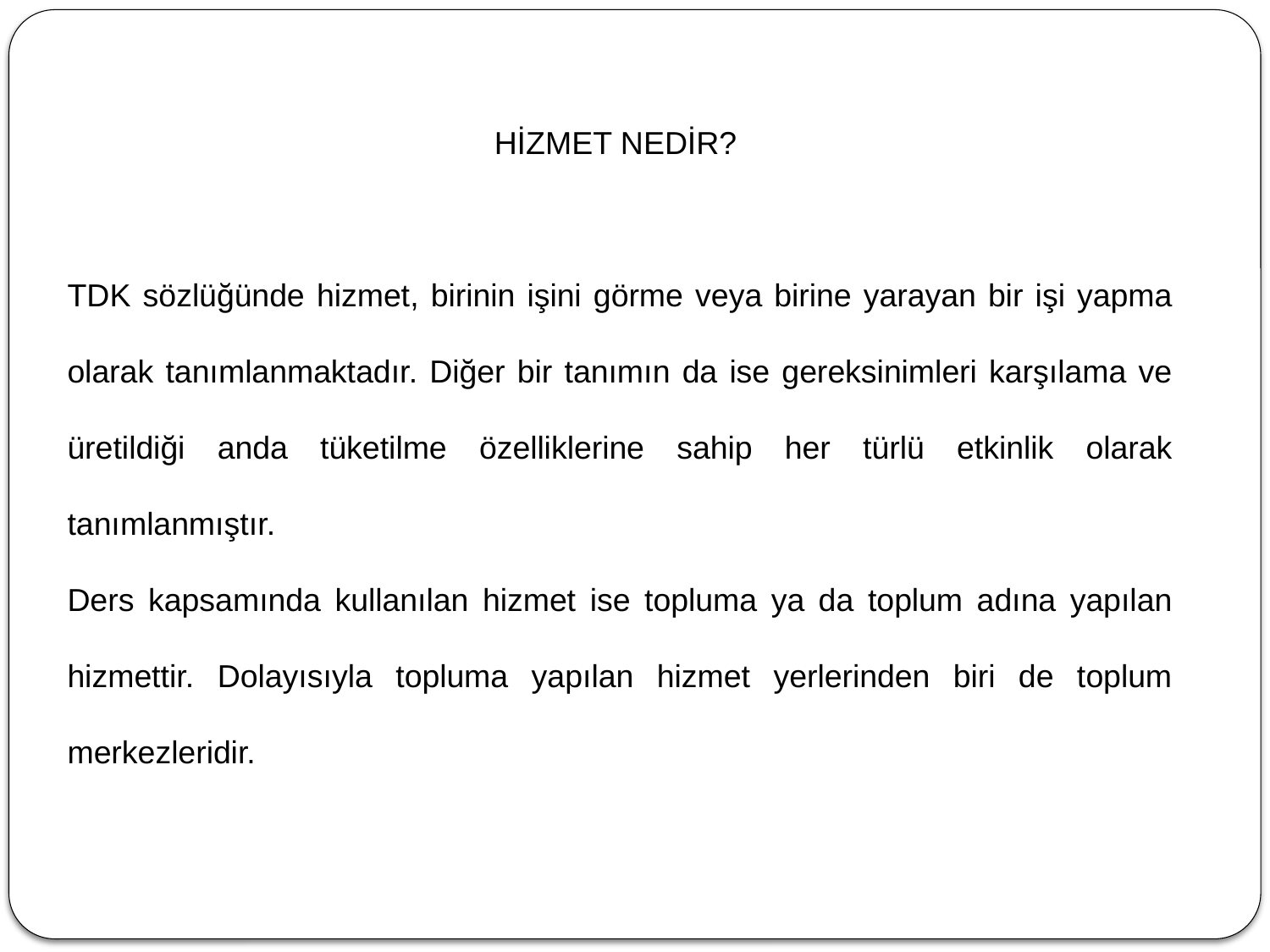

HİZMET NEDİR?

TDK sözlüğünde hizmet, birinin işini görme veya birine yarayan bir işi yapma olarak tanımlanmaktadır. Diğer bir tanımın da ise gereksinimleri karşılama ve üretildiği anda tüketilme özelliklerine sahip her türlü etkinlik olarak tanımlanmıştır.
Ders kapsamında kullanılan hizmet ise topluma ya da toplum adına yapılan hizmettir. Dolayısıyla topluma yapılan hizmet yerlerinden biri de toplum merkezleridir.